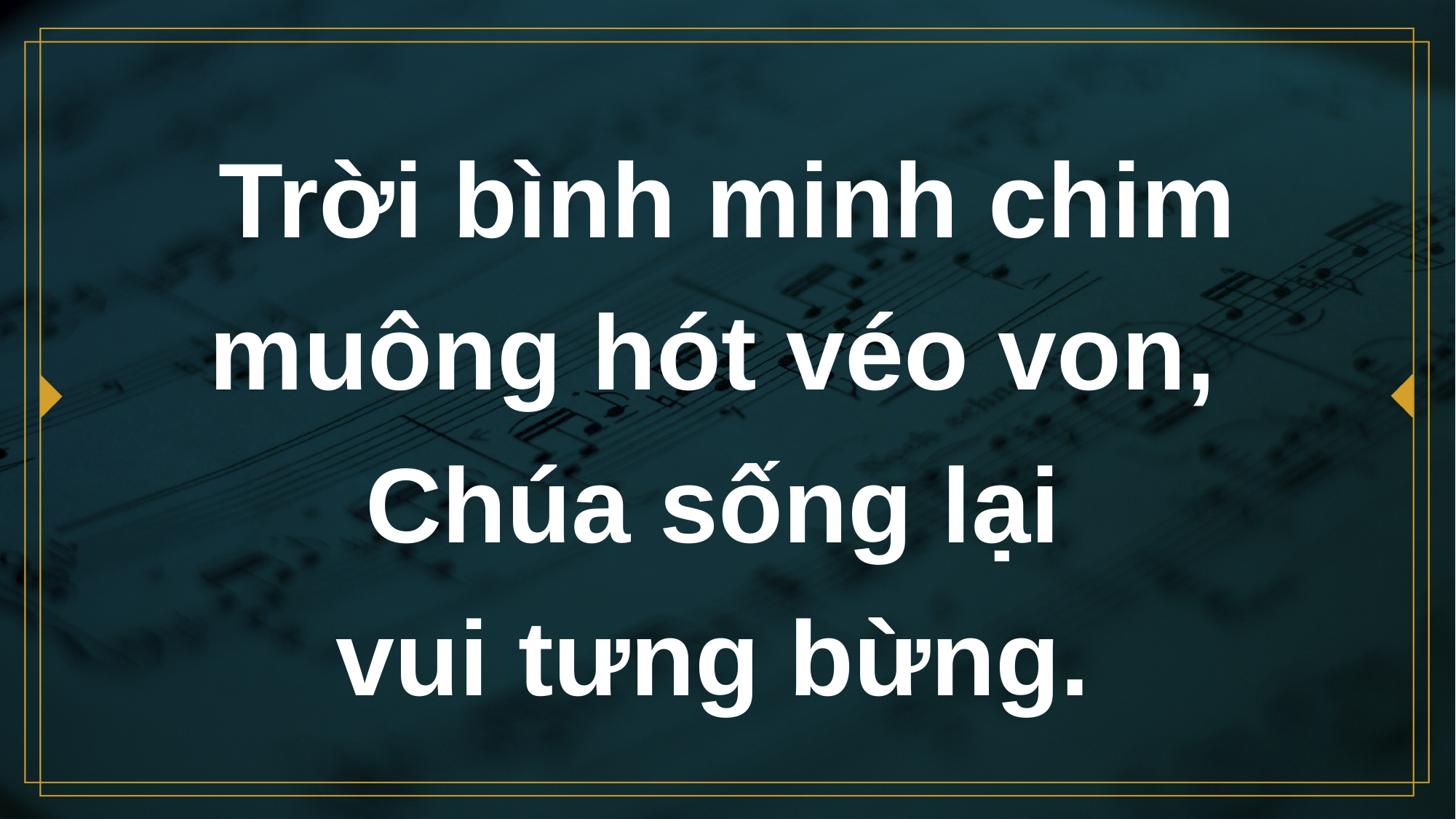

# Trời bình minh chim muông hót véo von, Chúa sống lại vui tưng bừng.